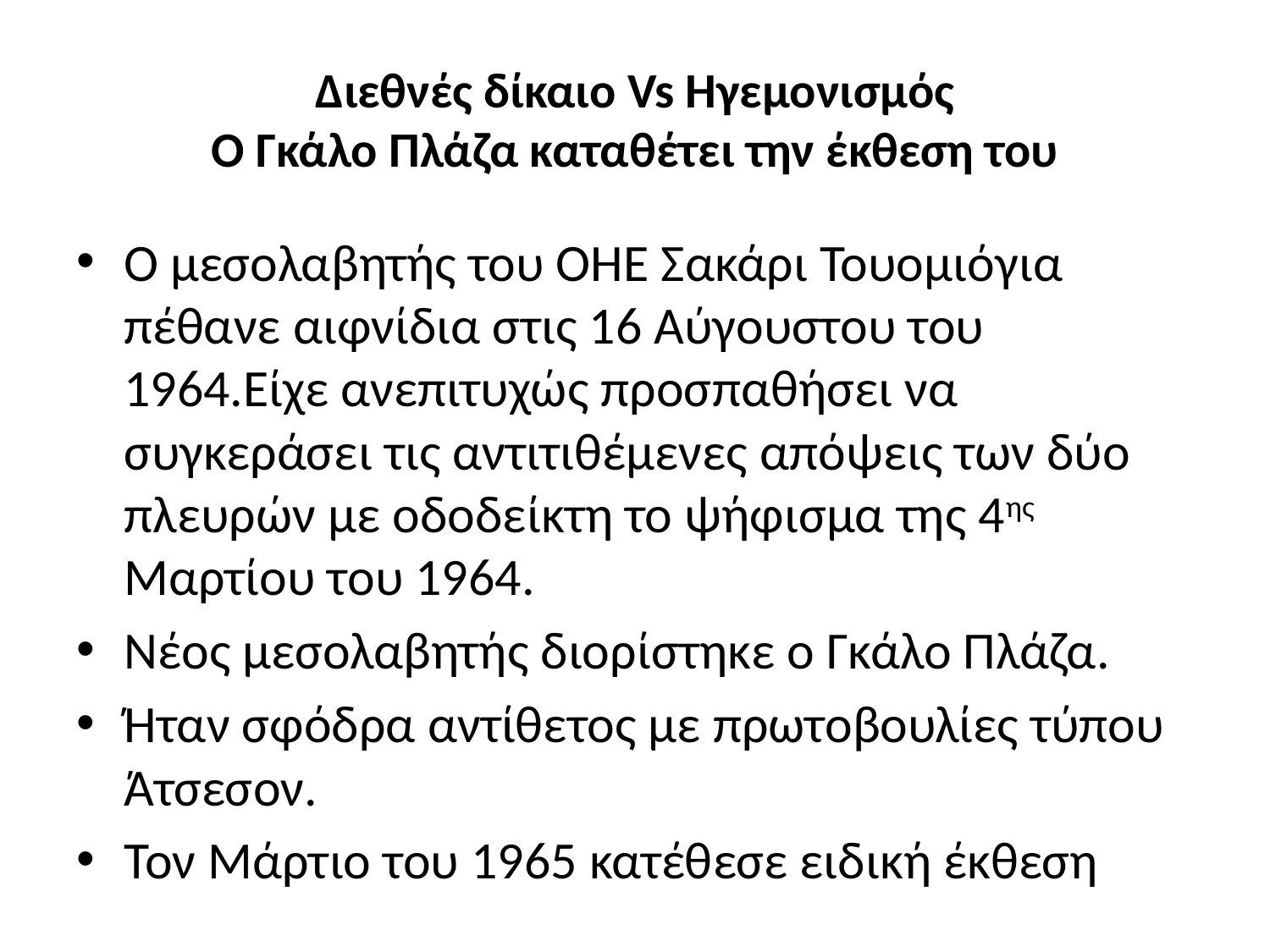

# Διεθνές δίκαιο Vs Hγεμονισμός Ο Γκάλο Πλάζα καταθέτει την έκθεση του
Ο μεσολαβητής του ΟΗΕ Σακάρι Τουομιόγια πέθανε αιφνίδια στις 16 Αύγουστου του 1964.Είχε ανεπιτυχώς προσπαθήσει να συγκεράσει τις αντιτιθέμενες απόψεις των δύο πλευρών με οδοδείκτη το ψήφισμα της 4ης Μαρτίου του 1964.
Νέος μεσολαβητής διορίστηκε ο Γκάλο Πλάζα.
Ήταν σφόδρα αντίθετος με πρωτοβουλίες τύπου Άτσεσον.
Τον Μάρτιο του 1965 κατέθεσε ειδική έκθεση